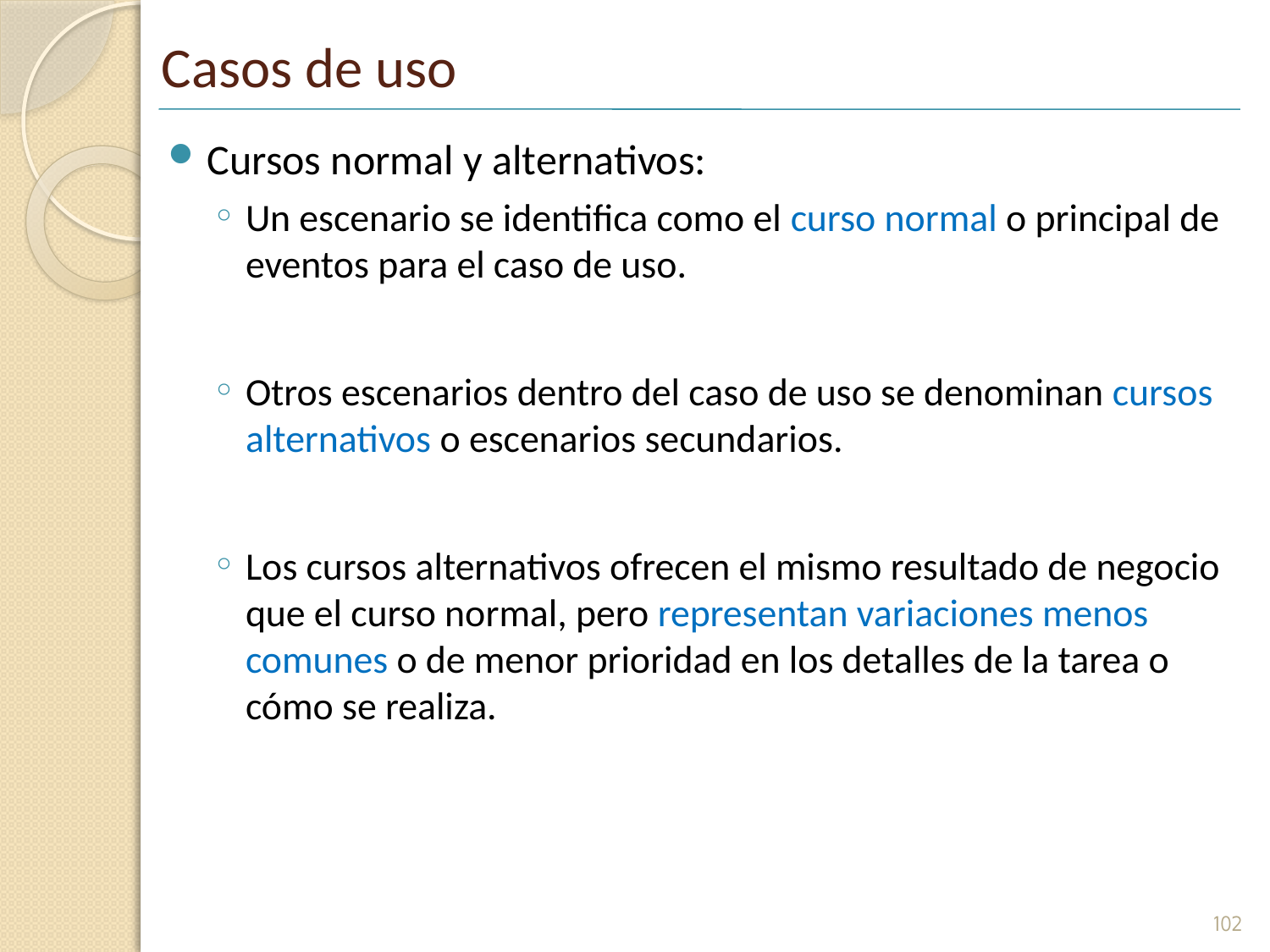

# Casos de uso
Cursos normal y alternativos:
Un escenario se identifica como el curso normal o principal de eventos para el caso de uso.

Otros escenarios dentro del caso de uso se denominan cursos alternativos o escenarios secundarios.

Los cursos alternativos ofrecen el mismo resultado de negocio que el curso normal, pero representan variaciones menos comunes o de menor prioridad en los detalles de la tarea o cómo se realiza.
102